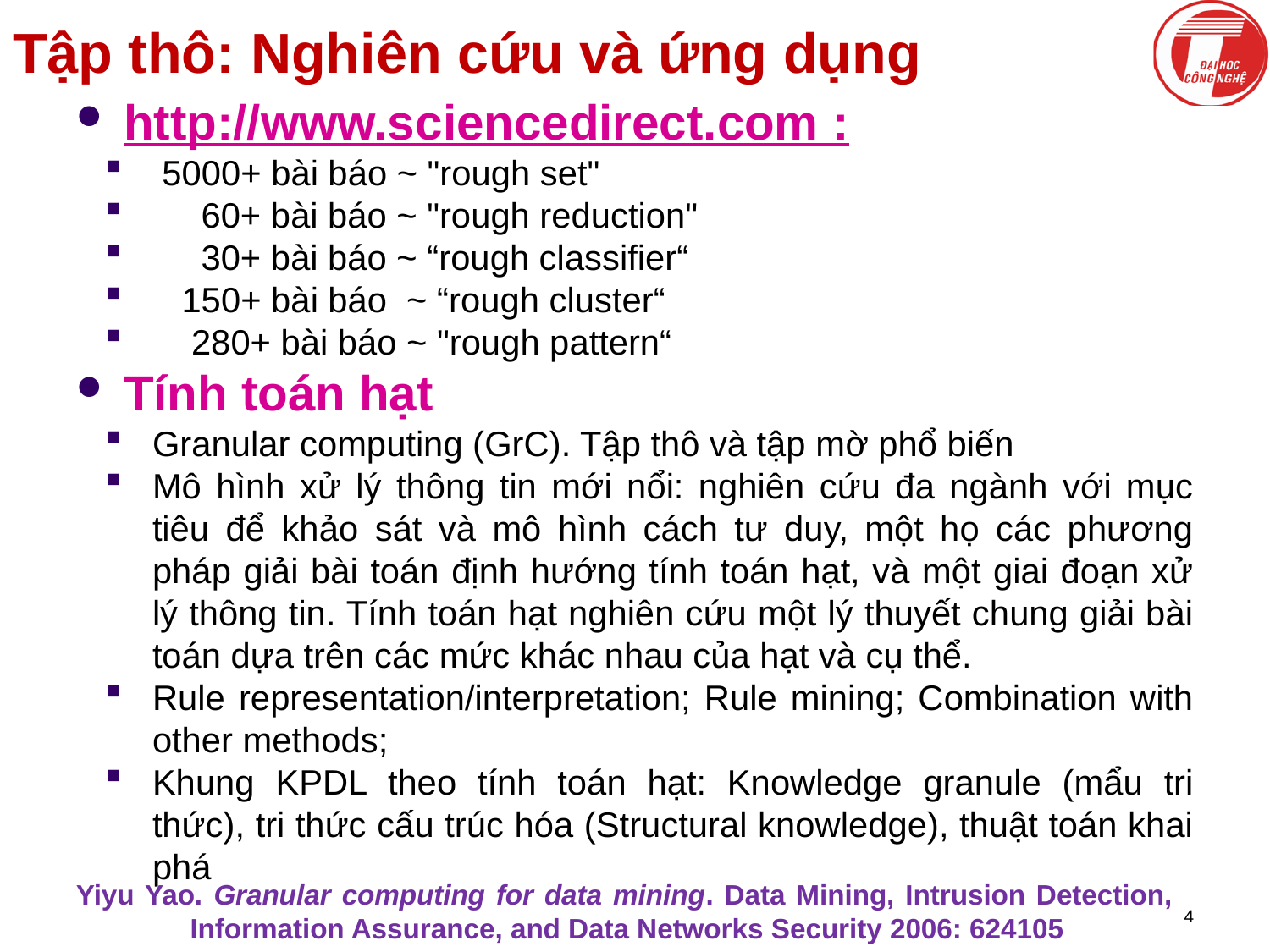

# Tập thô: Nghiên cứu và ứng dụng
http://www.sciencedirect.com :
 5000+ bài báo ~ "rough set"
     60+ bài báo ~ "rough reduction"
     30+ bài báo ~ “rough classifier“
   150+ bài báo  ~ “rough cluster“
    280+ bài báo ~ "rough pattern“
Tính toán hạt
Granular computing (GrC). Tập thô và tập mờ phổ biến
Mô hình xử lý thông tin mới nổi: nghiên cứu đa ngành với mục tiêu để khảo sát và mô hình cách tư duy, một họ các phương pháp giải bài toán định hướng tính toán hạt, và một giai đoạn xử lý thông tin. Tính toán hạt nghiên cứu một lý thuyết chung giải bài toán dựa trên các mức khác nhau của hạt và cụ thể.
Rule representation/interpretation; Rule mining; Combination with other methods;
Khung KPDL theo tính toán hạt: Knowledge granule (mẩu tri thức), tri thức cấu trúc hóa (Structural knowledge), thuật toán khai phá

Yiyu Yao. Granular computing for data mining. Data Mining, Intrusion Detection, Information Assurance, and Data Networks Security 2006: 624105
4